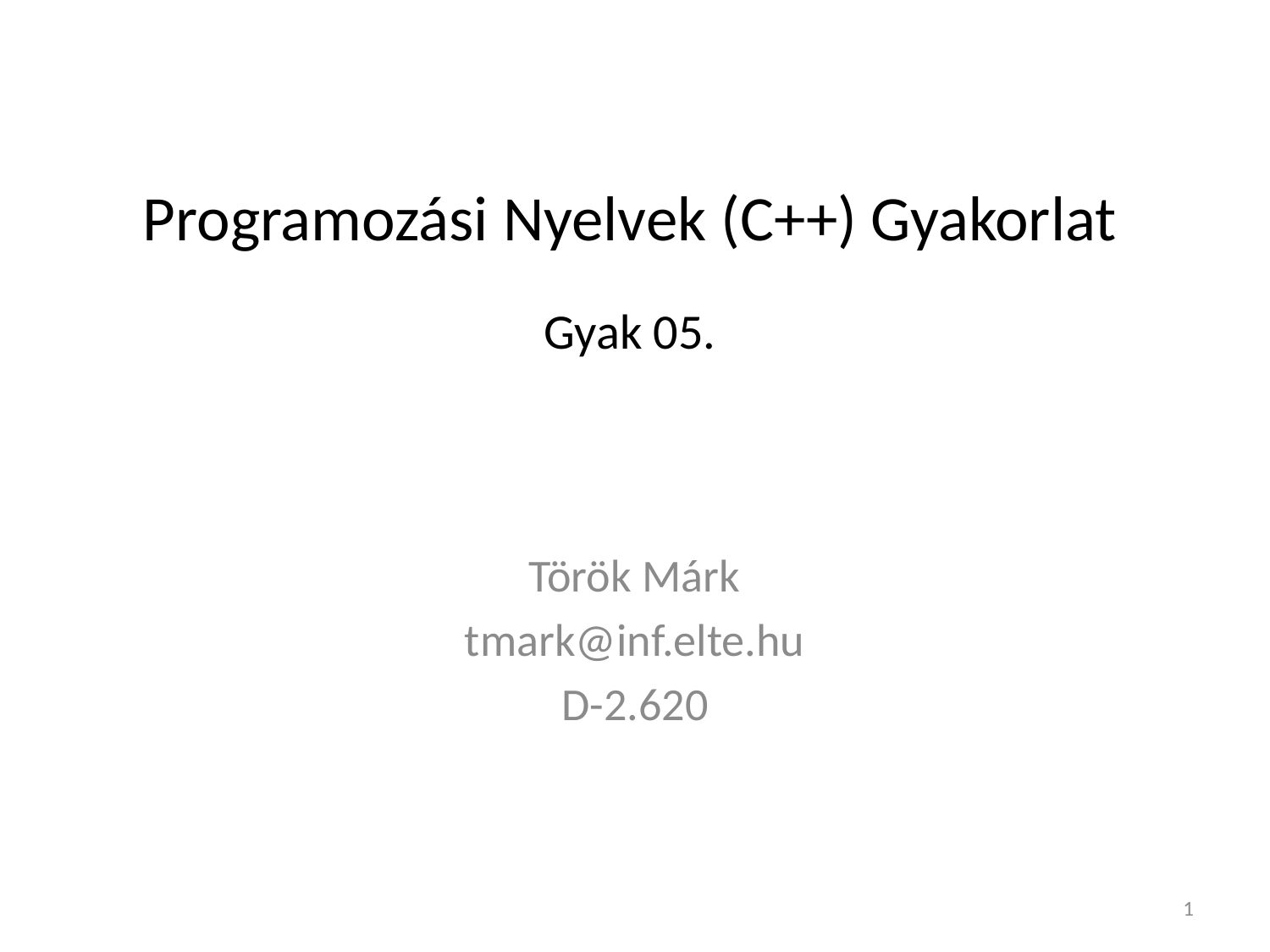

# Programozási Nyelvek (C++) Gyakorlat Gyak 05.
Török Márk
tmark@inf.elte.hu
D-2.620
1